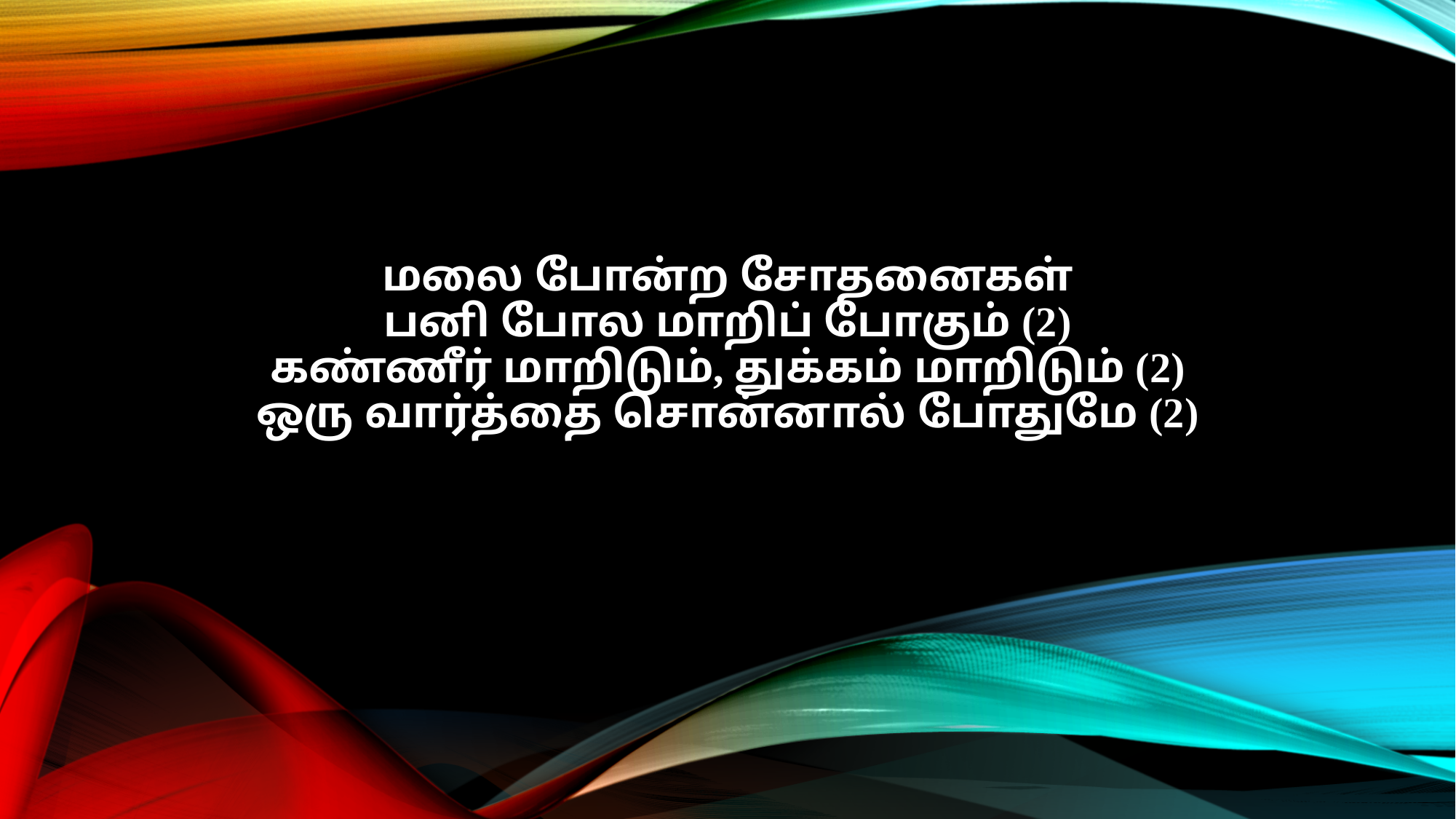

மலை போன்ற சோதனைகள்
பனி போல மாறிப் போகும் (2)
கண்ணீர் மாறிடும், துக்கம் மாறிடும் (2)
ஒரு வார்த்தை சொன்னால் போதுமே (2)